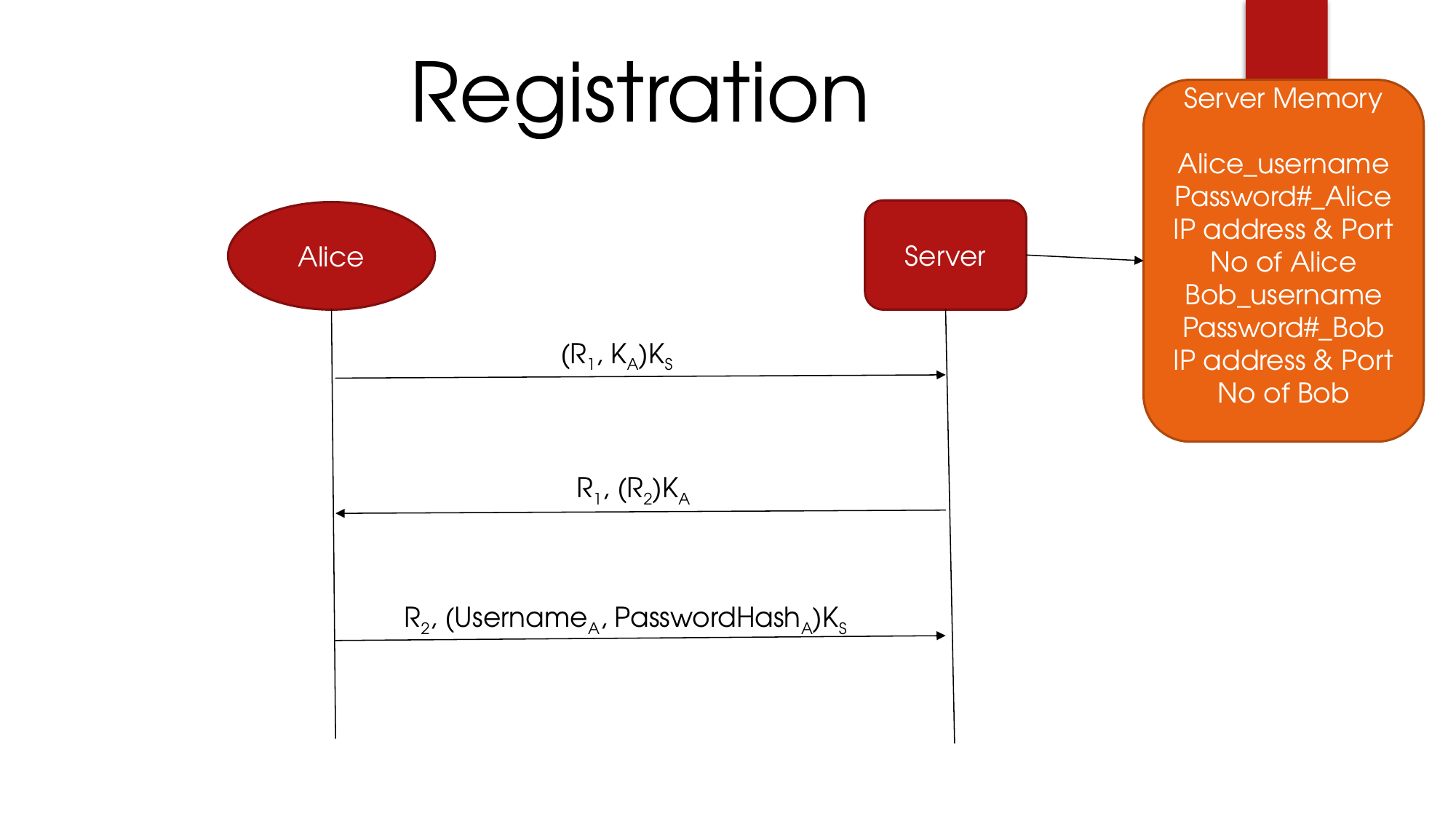

Registration
Server Memory

Alice_username
Password#_Alice
IP address & Port No of Alice
Bob_username
Password#_Bob
IP address & Port No of Bob

Server
Alice
(R1, KA)KS
R1, (R2)KA
R2, (UsernameA, PasswordHashA)KS